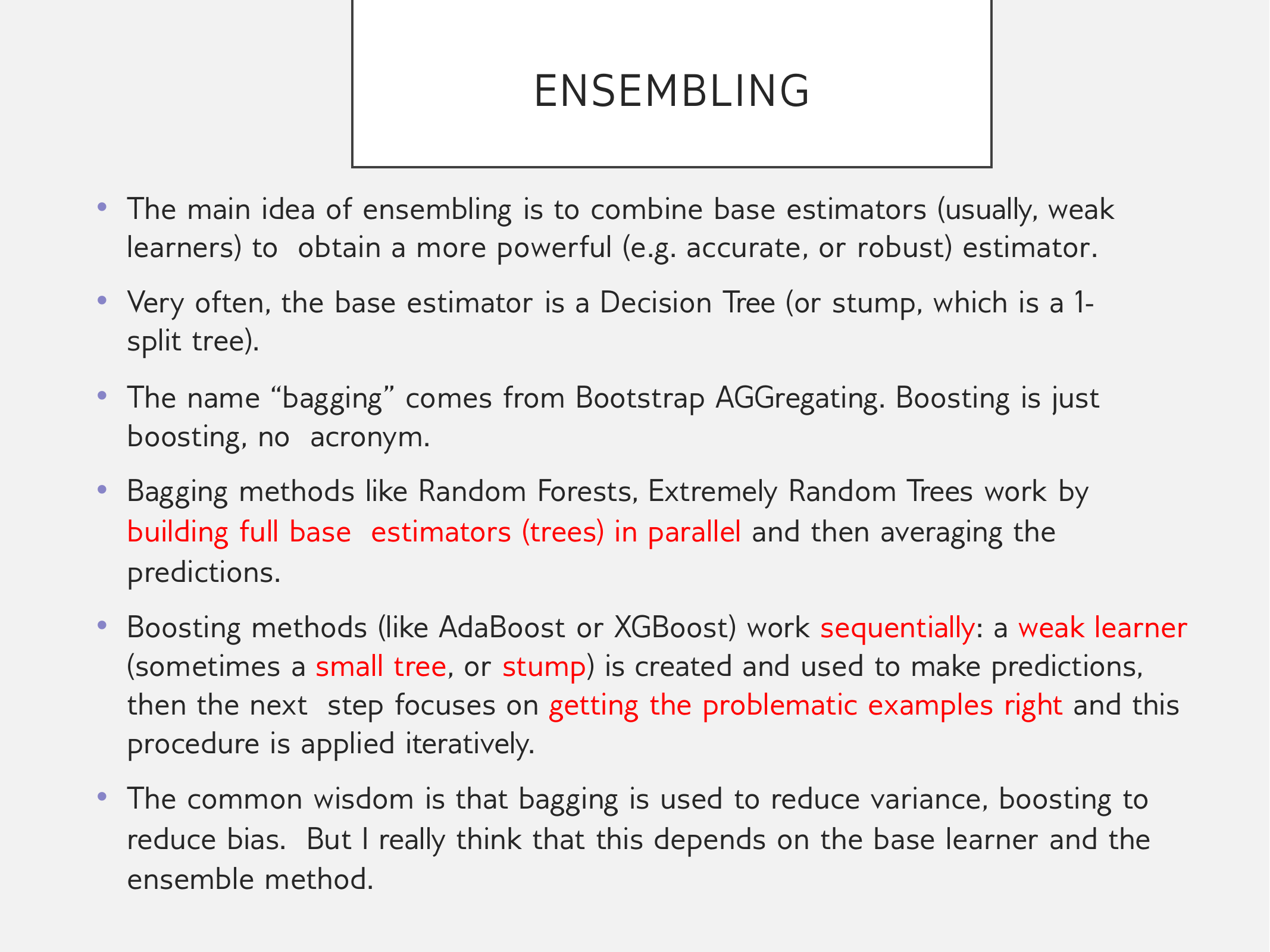

# ENSEMBLING
The main idea of ensembling is to combine base estimators (usually, weak learners) to  obtain a more powerful (e.g. accurate, or robust) estimator.
Very often, the base estimator is a Decision Tree (or stump, which is a 1-split tree).
The name “bagging” comes from Bootstrap AGGregating. Boosting is just boosting, no  acronym.
Bagging methods like Random Forests, Extremely Random Trees work by building full base  estimators (trees) in parallel and then averaging the predictions.
Boosting methods (like AdaBoost or XGBoost) work sequentially: a weak learner  (sometimes a small tree, or stump) is created and used to make predictions, then the next  step focuses on getting the problematic examples right and this procedure is applied iteratively.
The common wisdom is that bagging is used to reduce variance, boosting to reduce bias.  But I really think that this depends on the base learner and the ensemble method.